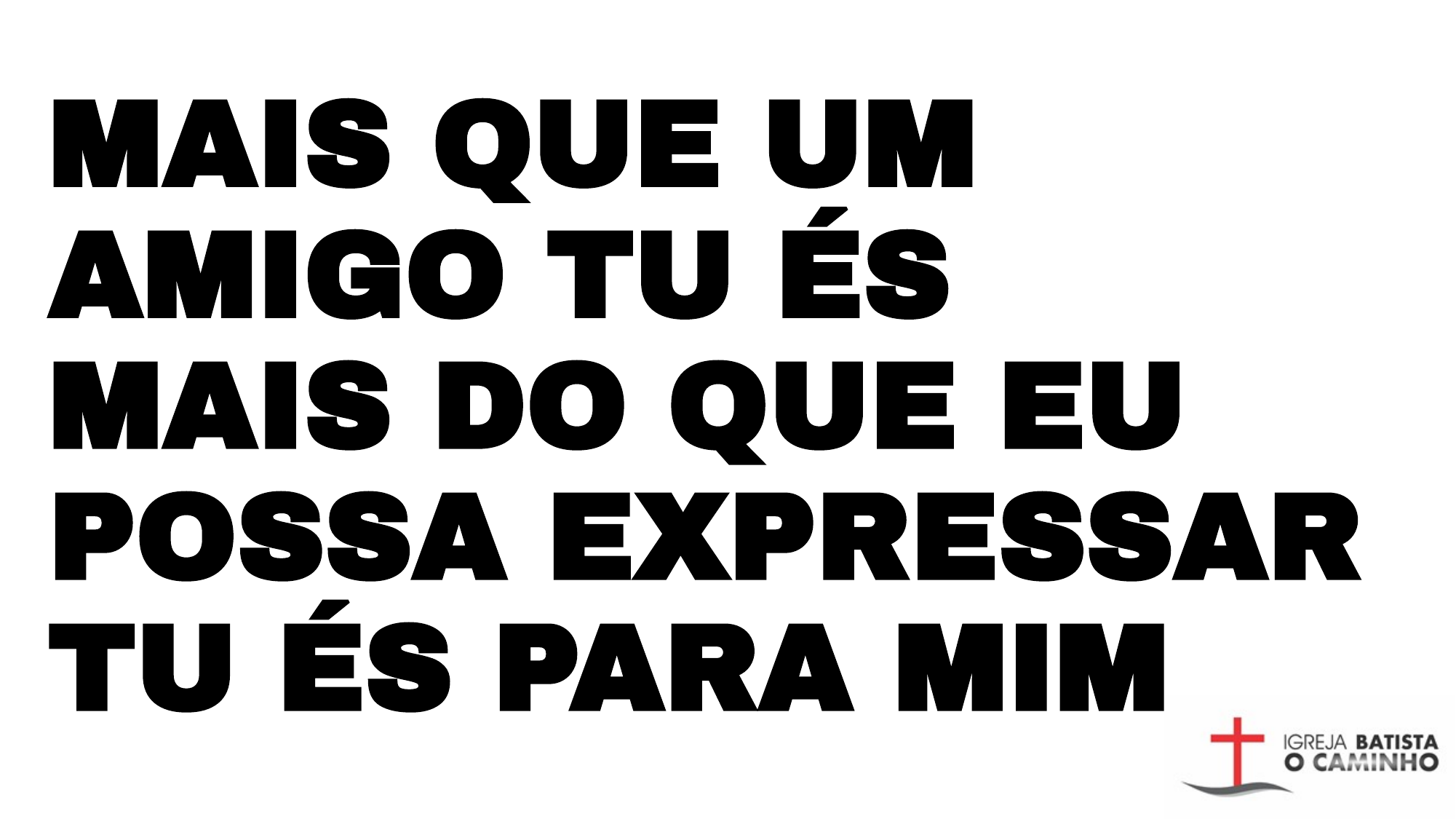

# MAIS QUE UM AMIGO TU ÉS MAIS DO QUE EU POSSA EXPRESSAR TU ÉS PARA MIM